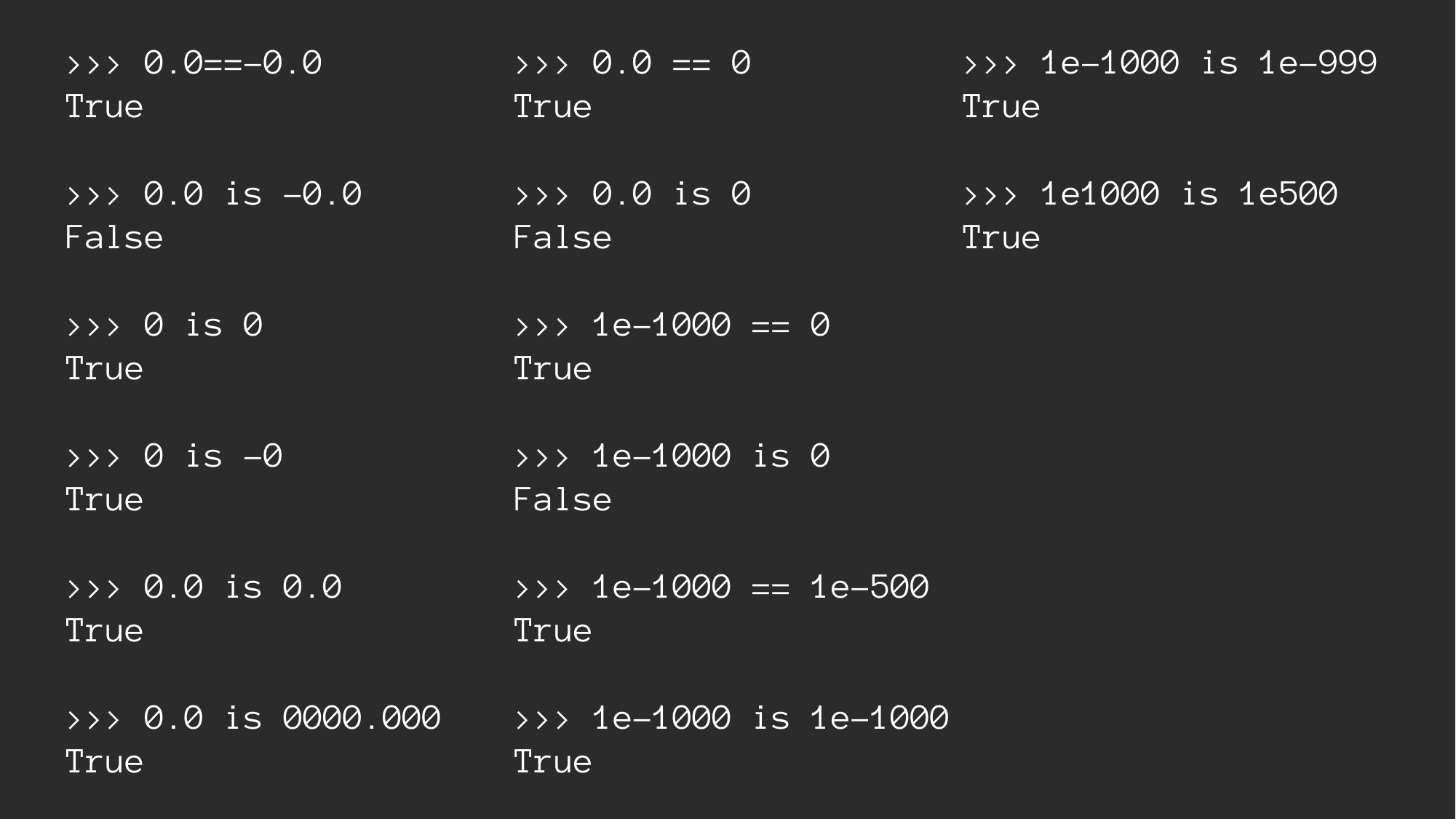

>>> 0.0==-0.0
True

>>> 0.0 is -0.0
False

>>> 0 is 0
True

>>> 0 is -0
True

>>> 0.0 is 0.0
True

>>> 0.0 is 0000.000
True

>>> 0.0 == 0
True

>>> 0.0 is 0
False

>>> 1e-1000 == 0
True

>>> 1e-1000 is 0
False

>>> 1e-1000 == 1e-500
True

>>> 1e-1000 is 1e-1000
True

>>> 1e-1000 is 1e-999
True

>>> 1e1000 is 1e500
True